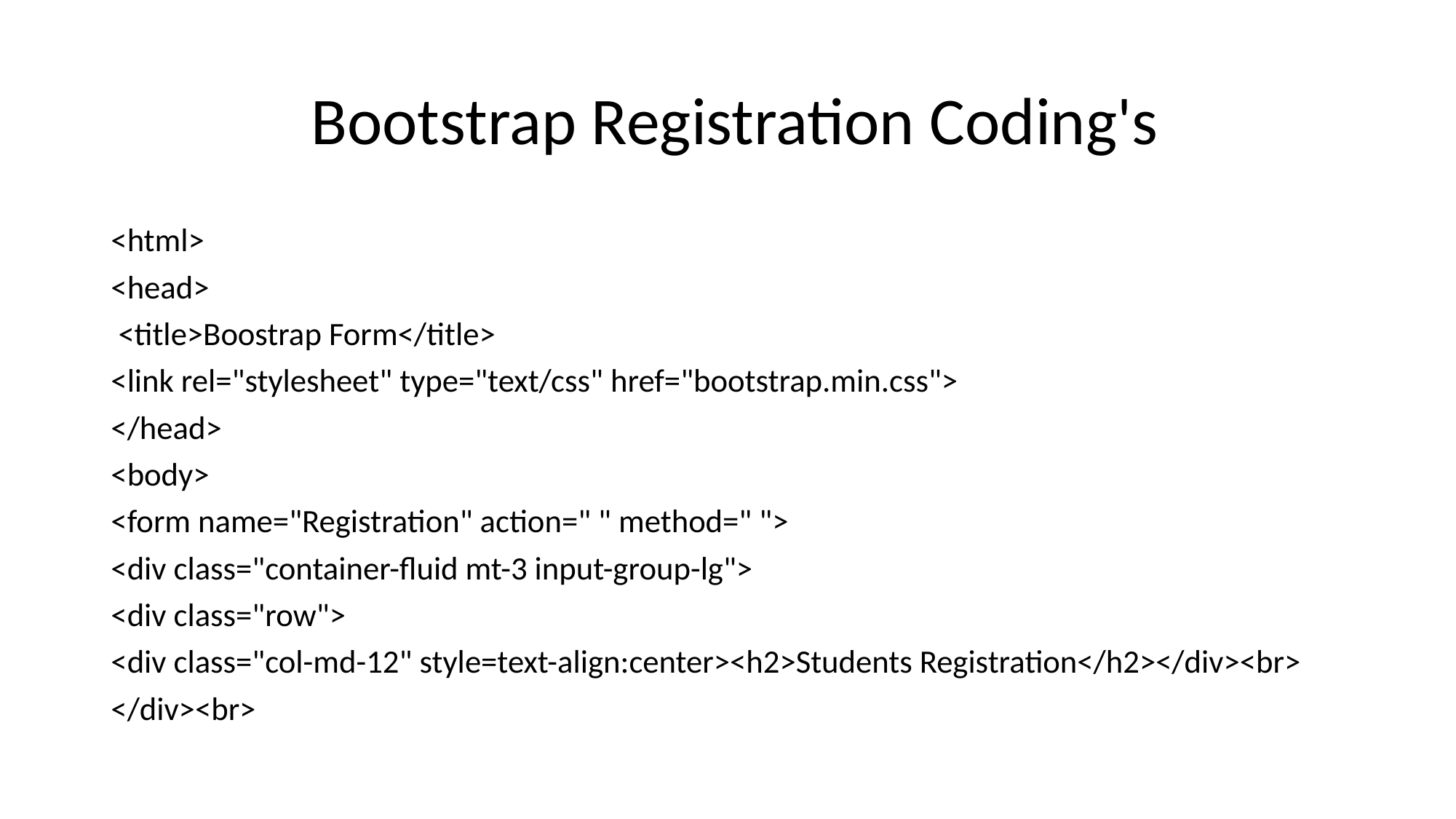

# Bootstrap Registration Coding's
<html>
<head>
 <title>Boostrap Form</title>
<link rel="stylesheet" type="text/css" href="bootstrap.min.css">
</head>
<body>
<form name="Registration" action=" " method=" ">
<div class="container-fluid mt-3 input-group-lg">
<div class="row">
<div class="col-md-12" style=text-align:center><h2>Students Registration</h2></div><br>
</div><br>